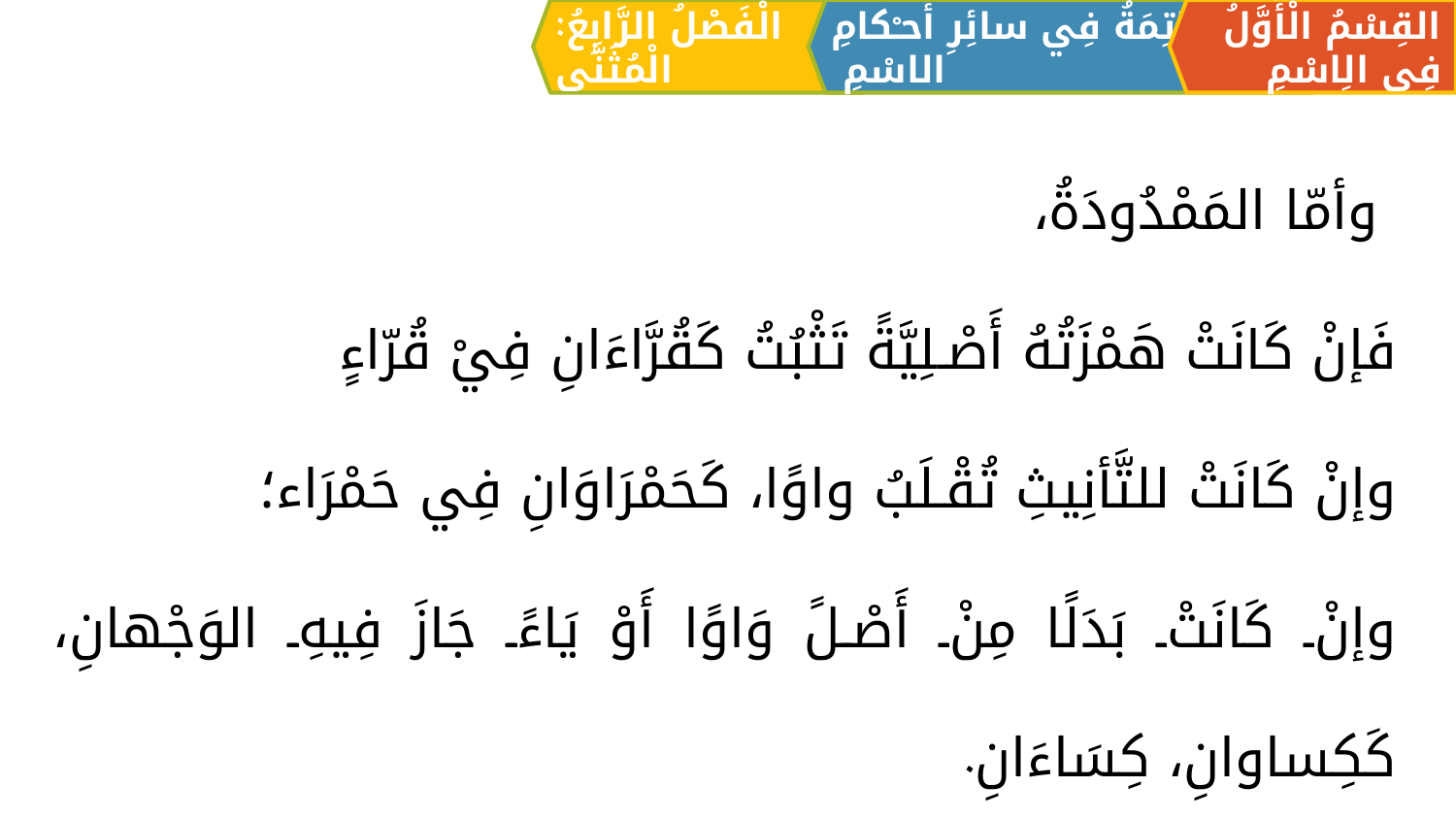

الْفَصْلُ الرَّابِعُ: الْمُثَنَّی
القِسْمُ الْأَوَّلُ فِي الِاسْمِ
الْخَاتِمَةُ فِي سائِرِ أحـْكامِ الاسْمِ
 وأمّا المَمْدُودَةُ،
فَإنْ كَانَتْ هَمْزَتُهُ أَصْـلِيَّةً تَثْبُتُ كَقُرَّاءَانِ فِيْ قُرّاءٍ
وإنْ كَانَتْ للتَّأنِيثِ تُقْـلَبُ واوًا، كَحَمْرَاوَانِ فِي حَمْرَاء؛
وإنْ كَانَتْ بَدَلًا مِنْ أَصْلً وَاوًا أَوْ يَاءً جَازَ فِيهِ الوَجْهانِ، كَكِساوانِ، كِسَاءَانِ.